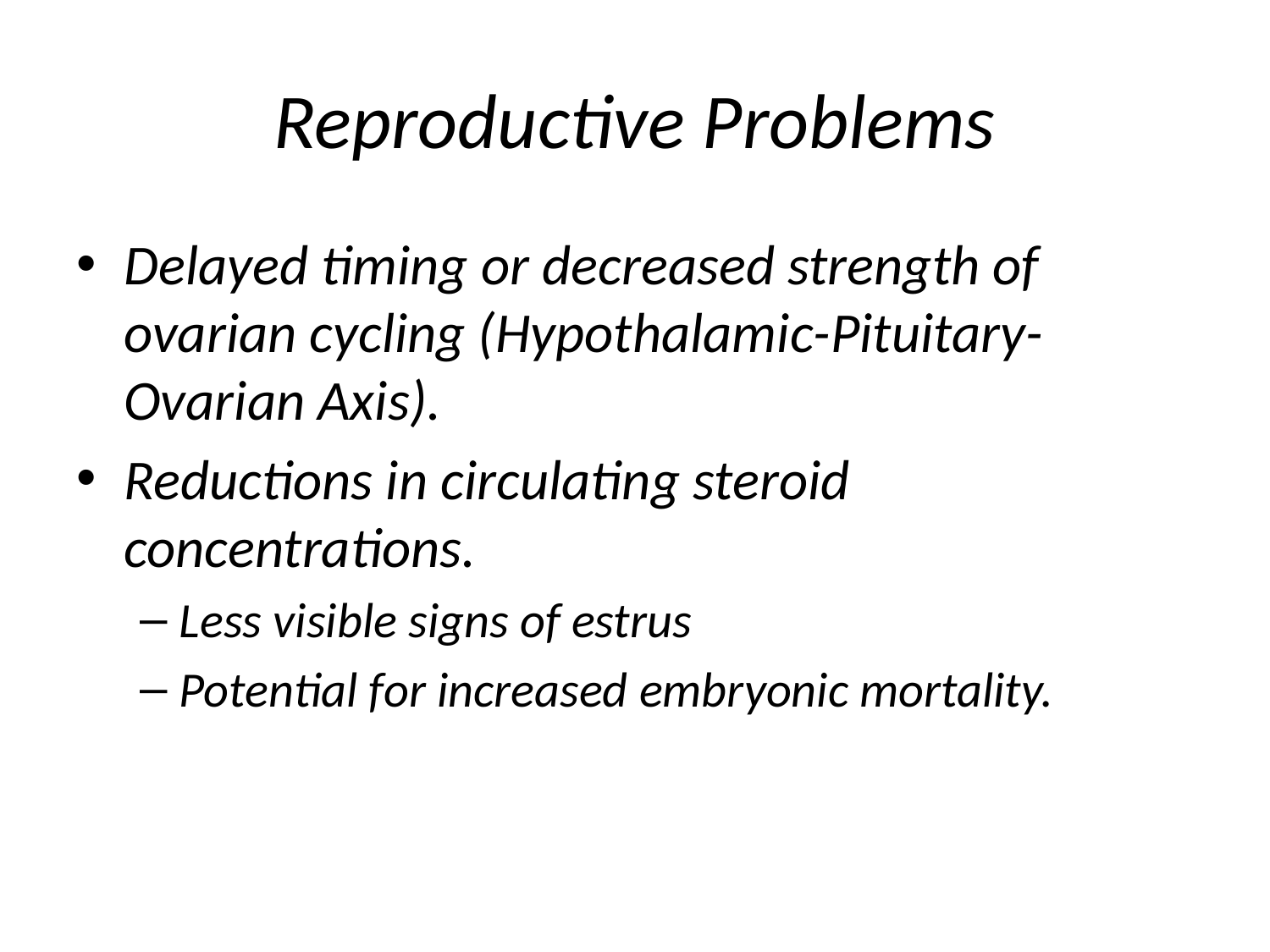

# Reproductive Problems
Delayed timing or decreased strength of ovarian cycling (Hypothalamic-Pituitary-Ovarian Axis).
Reductions in circulating steroid concentrations.
Less visible signs of estrus
Potential for increased embryonic mortality.